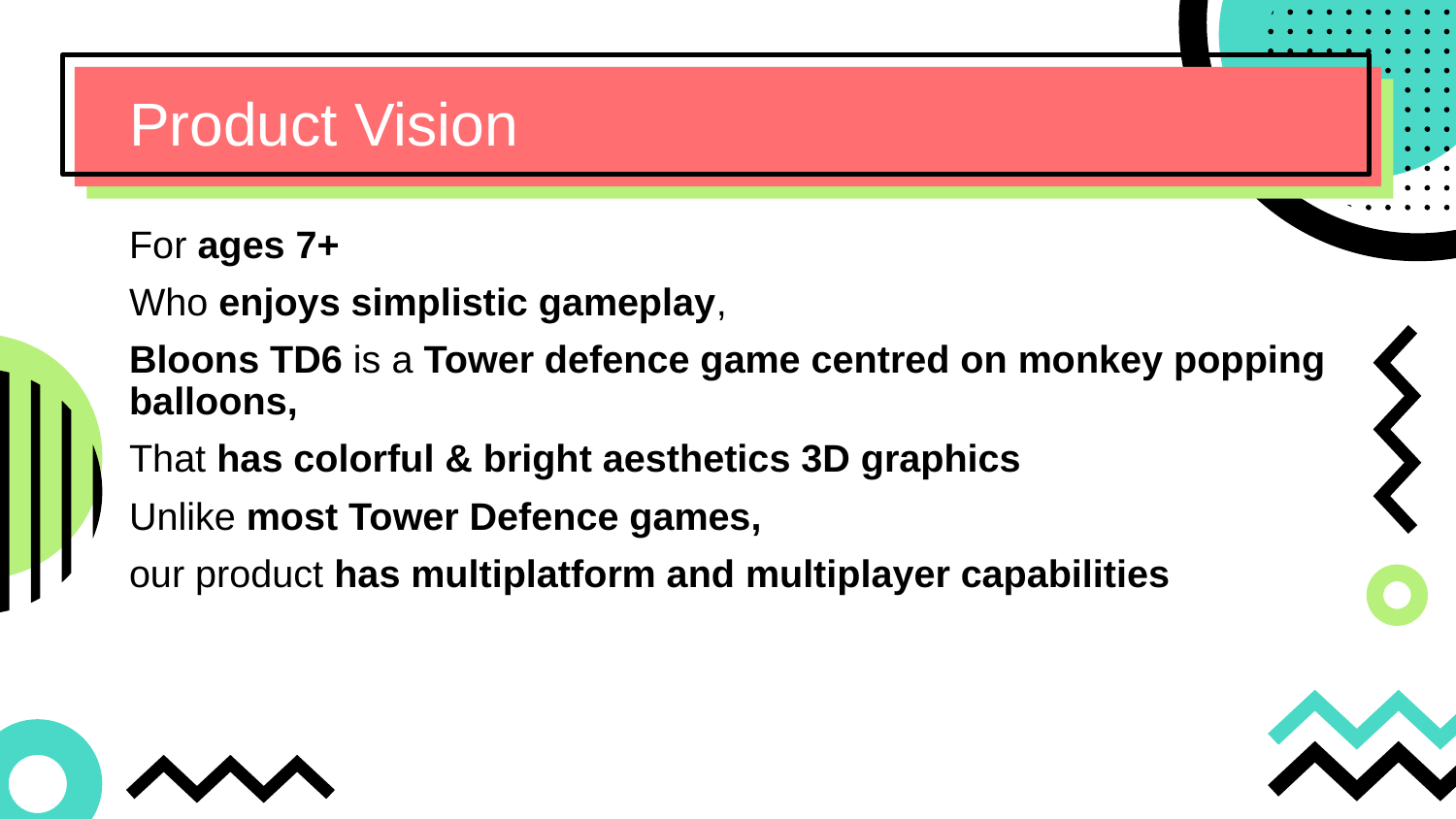

# Product Vision
For ages 7+
Who enjoys simplistic gameplay,
Bloons TD6 is a Tower defence game centred on monkey popping balloons,
That has colorful & bright aesthetics 3D graphics
Unlike most Tower Defence games,
our product has multiplatform and multiplayer capabilities